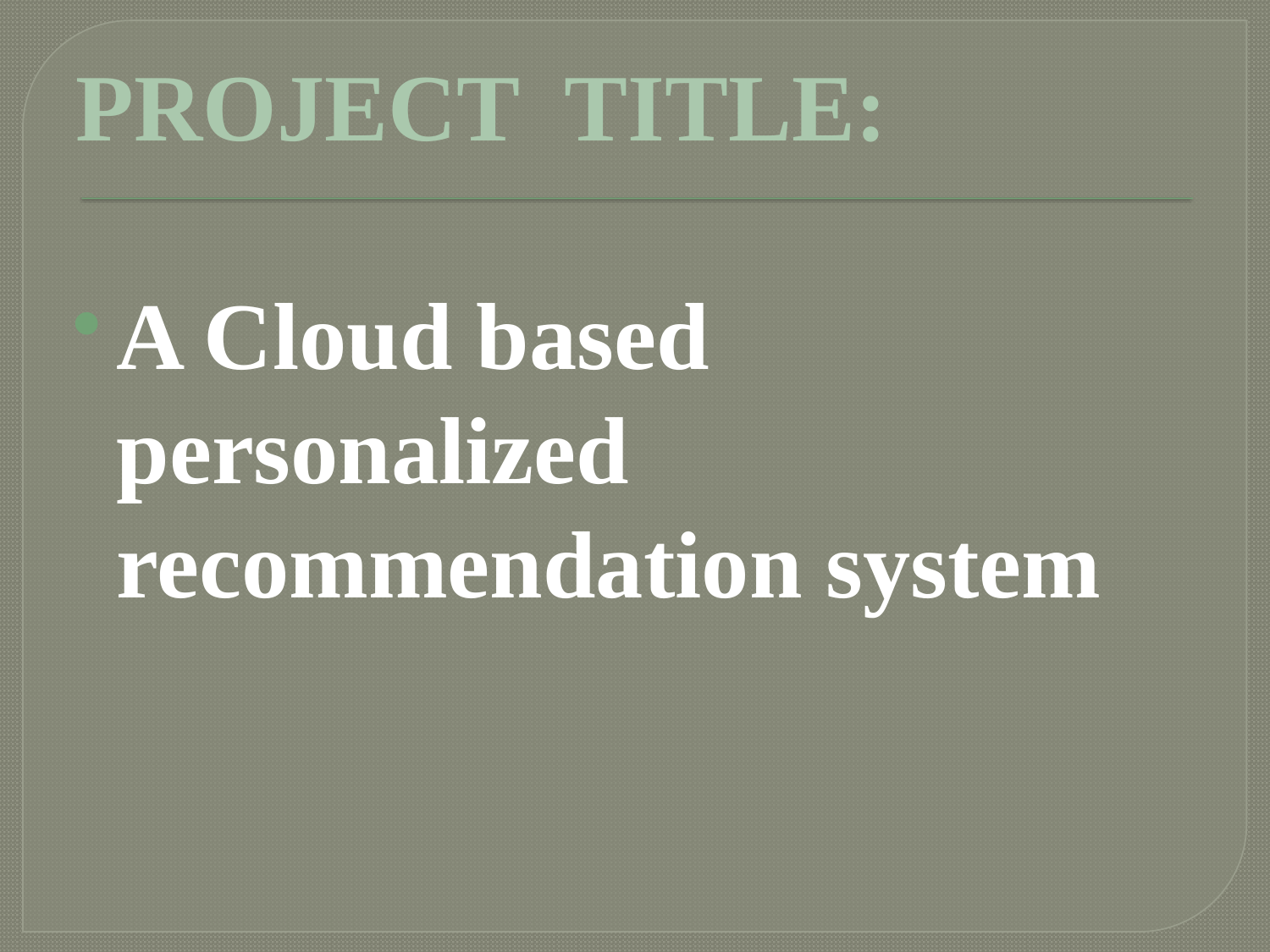

PROJECT  TITLE:

A Cloud based personalized recommendation system